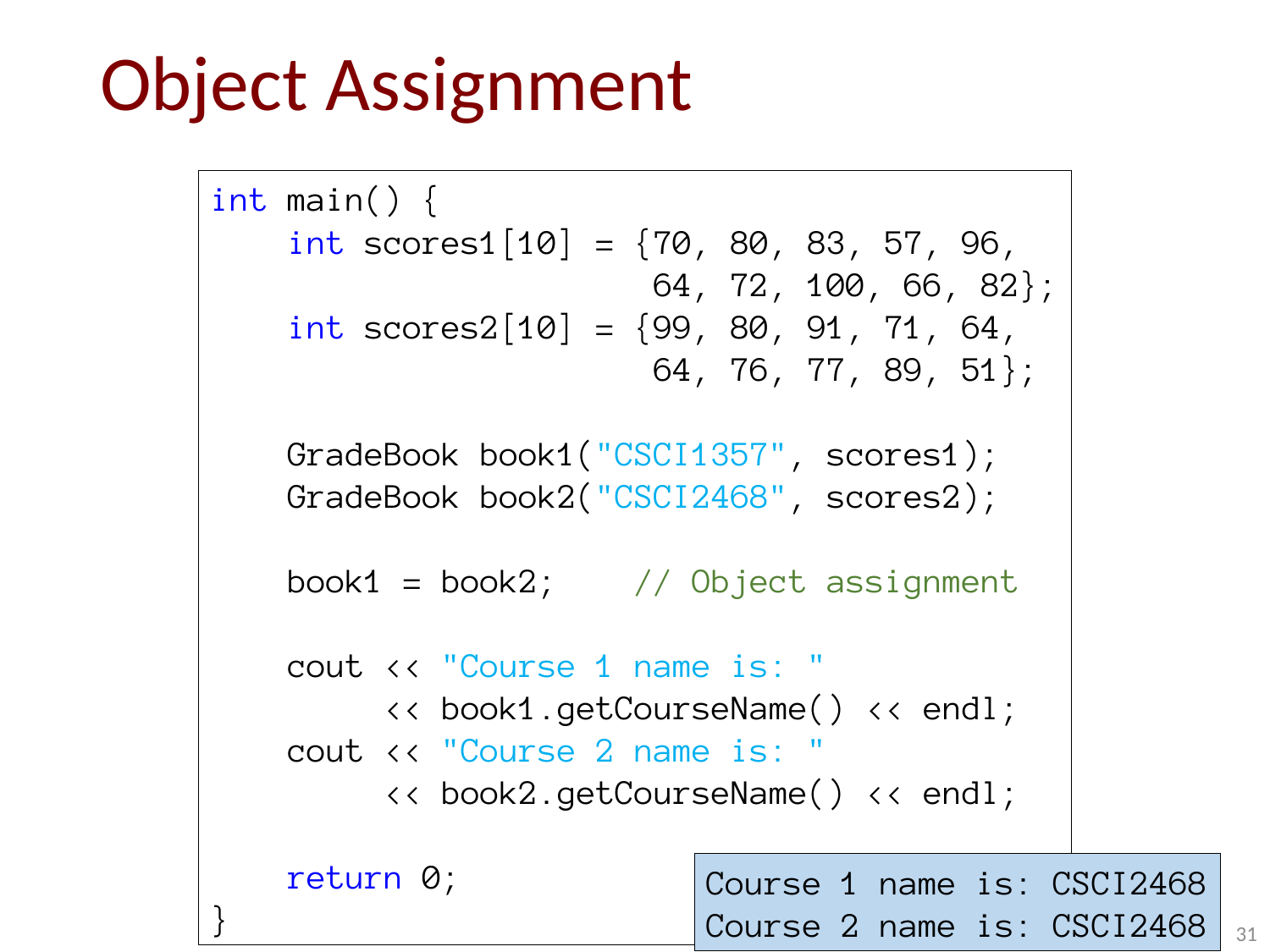

# Object Assignment
int main() {
    int scores1[10] = {70, 80, 83, 57, 96,
                       64, 72, 100, 66, 82};
    int scores2[10] = {99, 80, 91, 71, 64,
                       64, 76, 77, 89, 51};

    GradeBook book1("CSCI1357", scores1);
    GradeBook book2("CSCI2468", scores2);

    book1 = book2;    // Object assignment

    cout << "Course 1 name is: "
         << book1.getCourseName() << endl;
    cout << "Course 2 name is: "
         << book2.getCourseName() << endl;

    return 0;
}
Course 1 name is: CSCI2468
Course 2 name is: CSCI2468
31